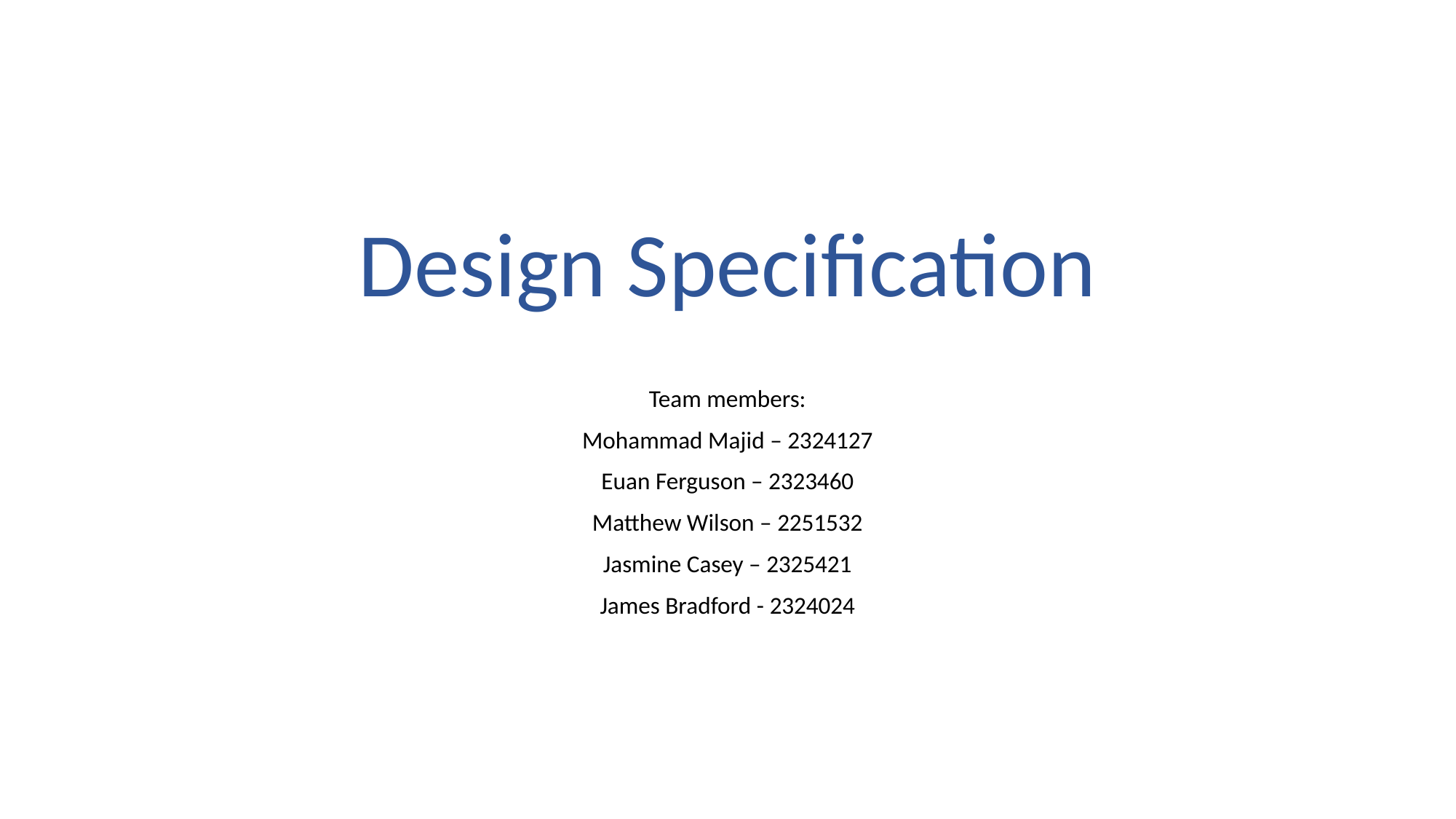

# Design Specification
Team members:
Mohammad Majid – 2324127
Euan Ferguson – 2323460
Matthew Wilson – 2251532
Jasmine Casey – 2325421
James Bradford - 2324024